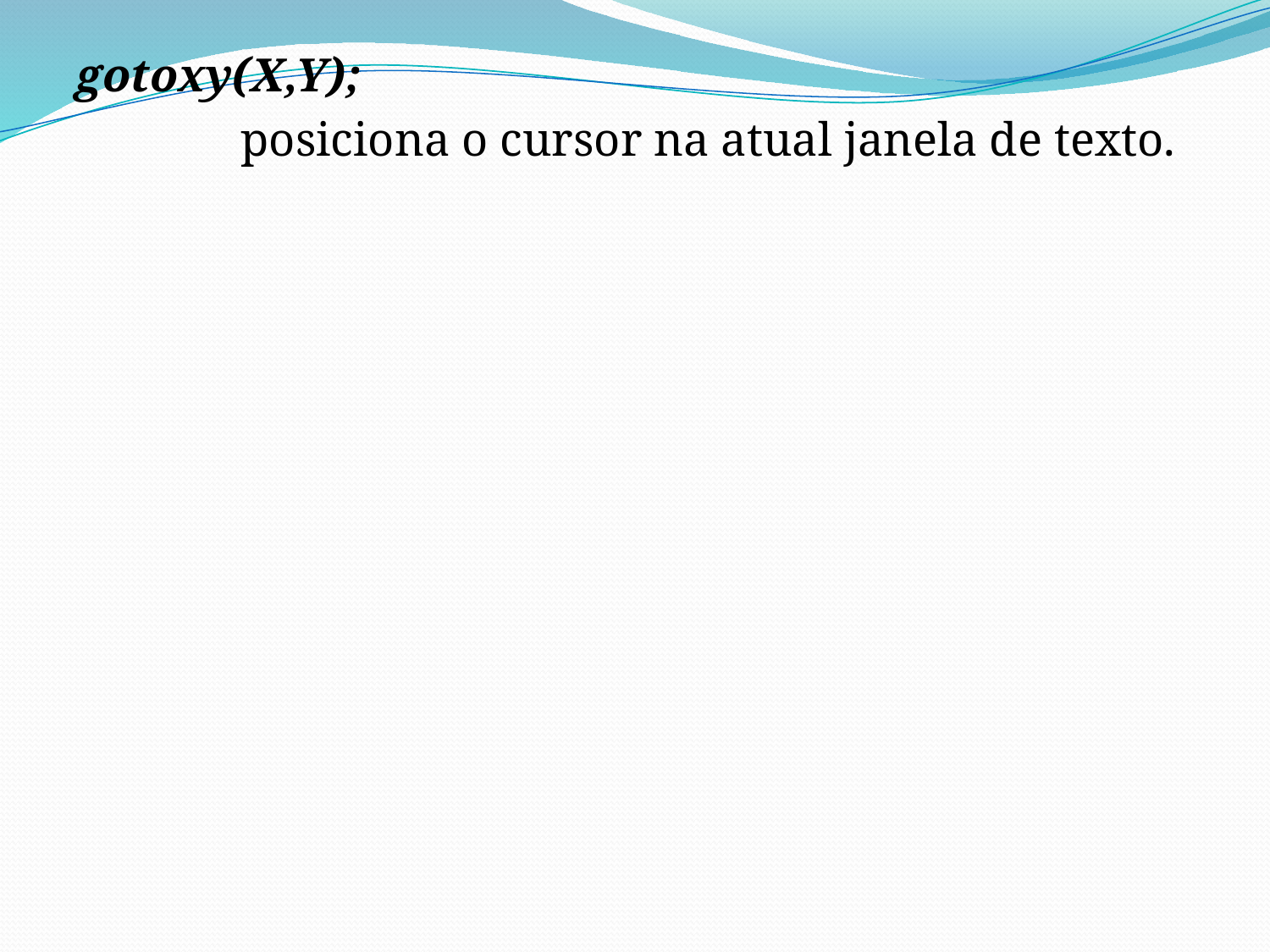

gotoxy(X,Y);
		posiciona o cursor na atual janela de texto.